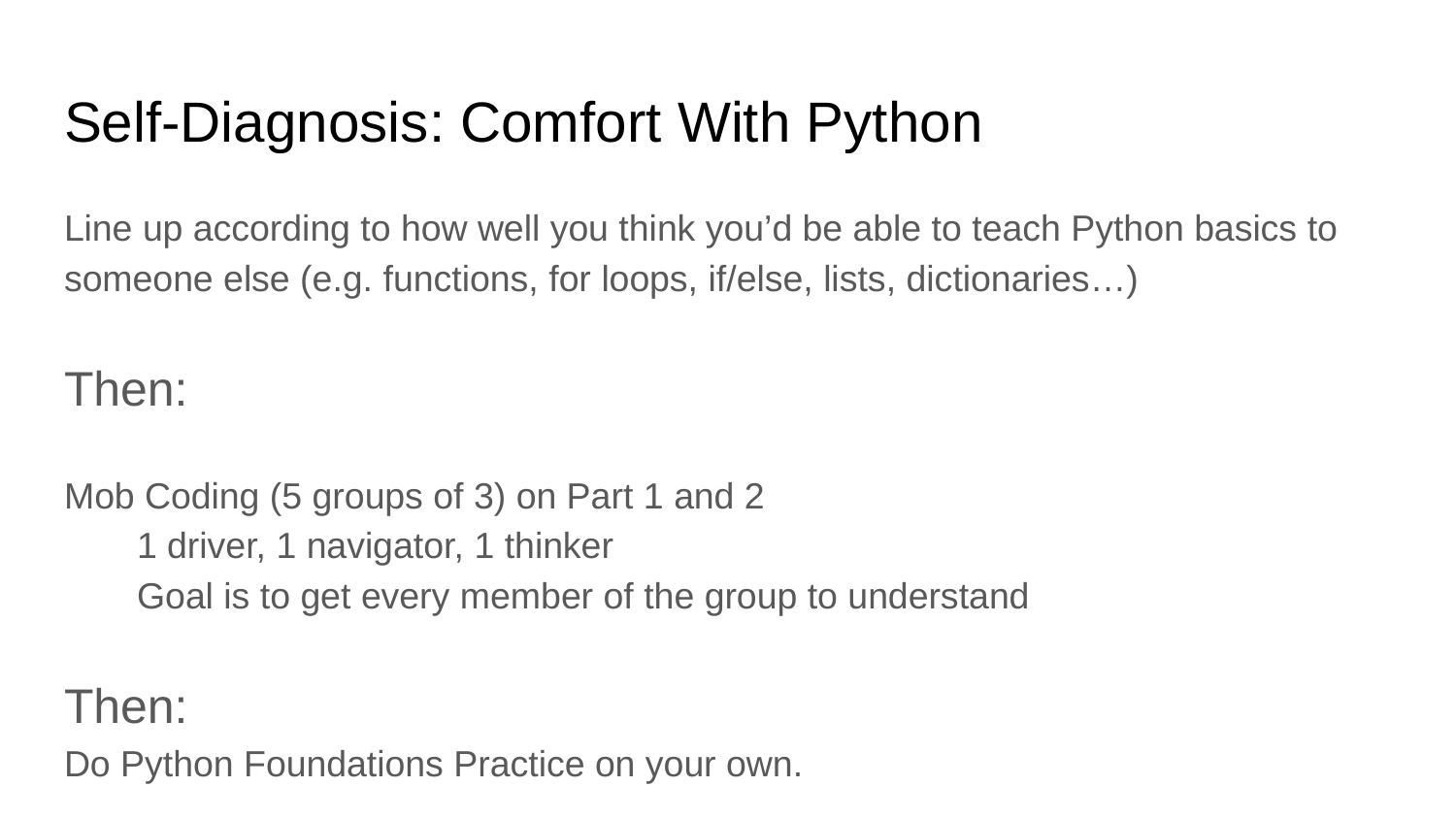

# Self-Diagnosis: Comfort With Python
Line up according to how well you think you’d be able to teach Python basics to someone else (e.g. functions, for loops, if/else, lists, dictionaries…)

Then:

Mob Coding (5 groups of 3) on Part 1 and 2
1 driver, 1 navigator, 1 thinker
Goal is to get every member of the group to understand

Then:
Do Python Foundations Practice on your own.